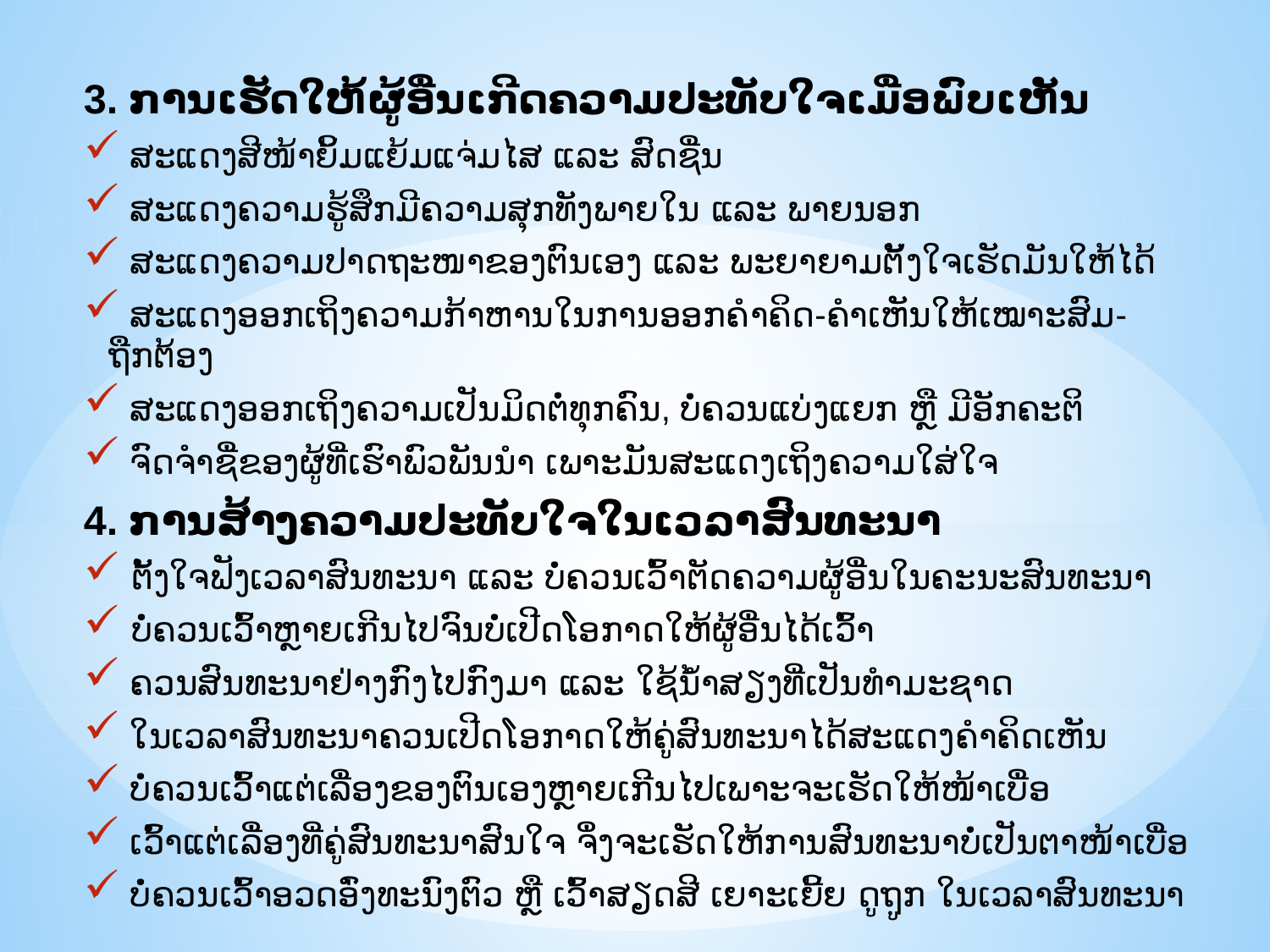

3. ການເຮັດໃຫ້ຜູ້ອື່ນເກີດຄວາມປະທັບໃຈເມື່ອພົບເຫັນ
 ສະແດງສີໜ້າຍິ້ມແຍ້ມແຈ່ມໄສ ແລະ ສົດຊື່ນ
 ສະແດງຄວາມຮູ້ສຶກມີຄວາມສຸກທັງພາຍໃນ ແລະ ພາຍນອກ
 ສະແດງຄວາມປາດຖະໜາຂອງຕົນເອງ ແລະ ພະຍາຍາມຕັ້ງໃຈເຮັດມັນໃຫ້ໄດ້
 ສະແດງອອກເຖິງຄວາມກ້າຫານໃນການອອກຄຳຄິດ-ຄຳເຫັນໃຫ້ເໝາະສົມ-ຖືກຕ້ອງ
 ສະແດງອອກເຖິງຄວາມເປັນມິດຕໍ່ທຸກຄົນ, ບໍ່ຄວນແບ່ງແຍກ ຫຼື ມີອັກຄະຕິ
 ຈົດຈຳຊື່ຂອງຜູ້ທີ່ເຮົາພົວພັນນຳ ເພາະມັນສະແດງເຖິງຄວາມໃສ່ໃຈ
4. ການສ້າງຄວາມປະທັບໃຈໃນເວລາສົນທະນາ
 ຕັ້ງໃຈຟັງເວລາສົນທະນາ ແລະ ບໍ່ຄວນເວົ້າຕັດຄວາມຜູ້ອື່ນໃນຄະນະສົນທະນາ
 ບໍ່ຄວນເວົ້າຫຼາຍເກີນໄປຈົນບໍ່ເປີດໂອກາດໃຫ້ຜູ້ອື່ນໄດ້ເວົ້າ
 ຄວນສົນທະນາຢ່າງກົງໄປກົງມາ ແລະ ໃຊ້ນໍ້າສຽງທີ່ເປັນທຳມະຊາດ
 ໃນເວລາສົນທະນາຄວນເປີດໂອກາດໃຫ້ຄູ່ສົນທະນາໄດ້ສະແດງຄຳຄິດເຫັນ
 ບໍ່ຄວນເວົ້າແຕ່ເລື່ອງຂອງຕົນເອງຫຼາຍເກີນໄປເພາະຈະເຮັດໃຫ້ໜ້າເບື່ອ
 ເວົ້າແຕ່ເລື່ອງທີ່ຄູ່ສົນທະນາສົນໃຈ ຈຶ່ງຈະເຮັດໃຫ້ການສົນທະນາບໍ່ເປັນຕາໜ້າເບື່ອ
 ບໍ່ຄວນເວົ້າອວດອົ່ງທະນົງຕົວ ຫຼື ເວົ້າສຽດສີ ເຍາະເຍີ້ຍ ດູຖູກ ໃນເວລາສົນທະນາ